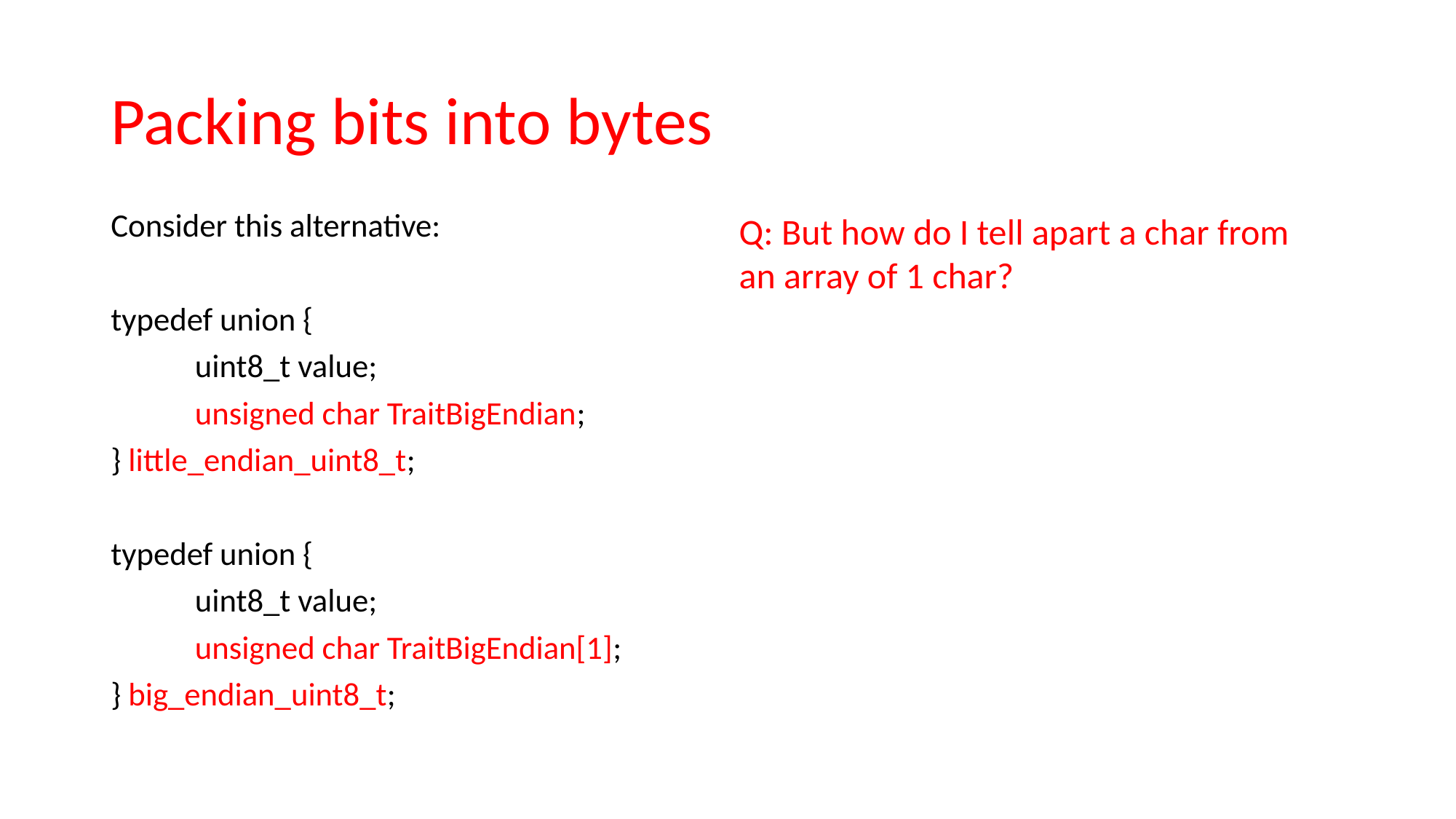

# Packing bits into bytes
Consider this alternative:

typedef union {
	uint8_t value;
	unsigned char TraitBigEndian;
} little_endian_uint8_t;

typedef union {
	uint8_t value;
	unsigned char TraitBigEndian[1];
} big_endian_uint8_t;

Q: But how do I tell apart a char from
an array of 1 char?